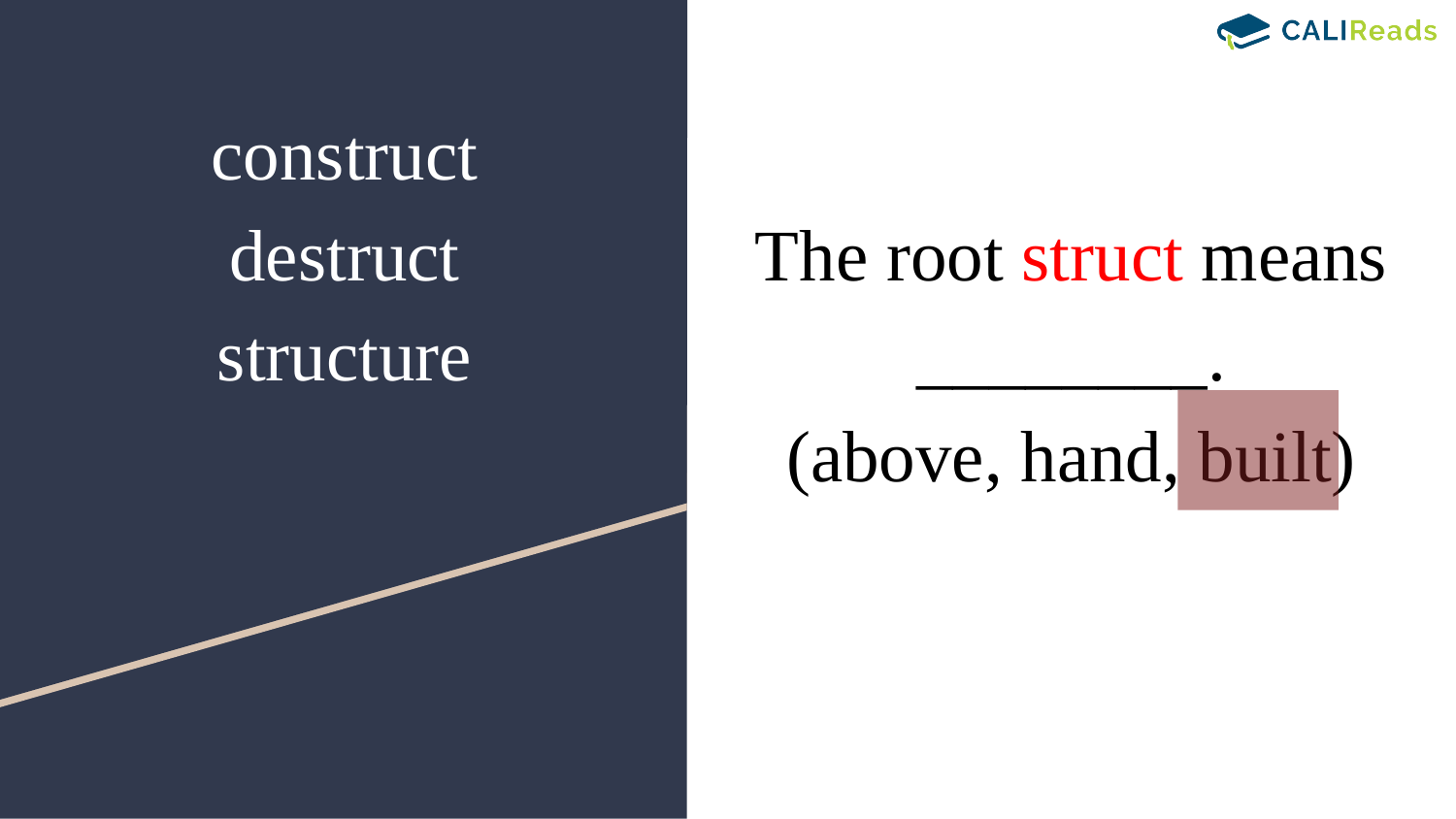

# construct
destruct
structure

Au
The root struct means ________.
(above, hand, built)